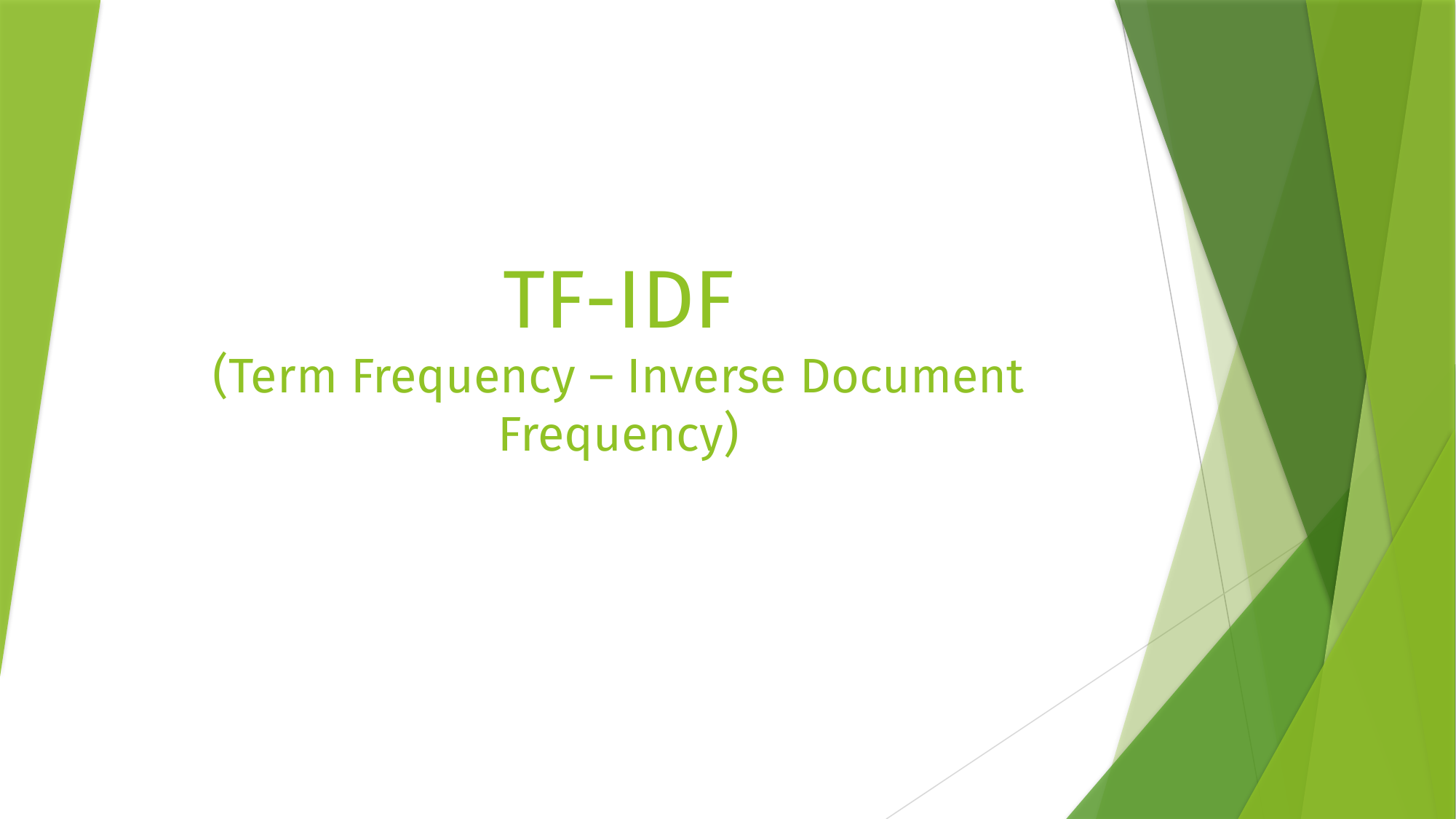

# TF-IDF (Term Frequency – Inverse Document Frequency)